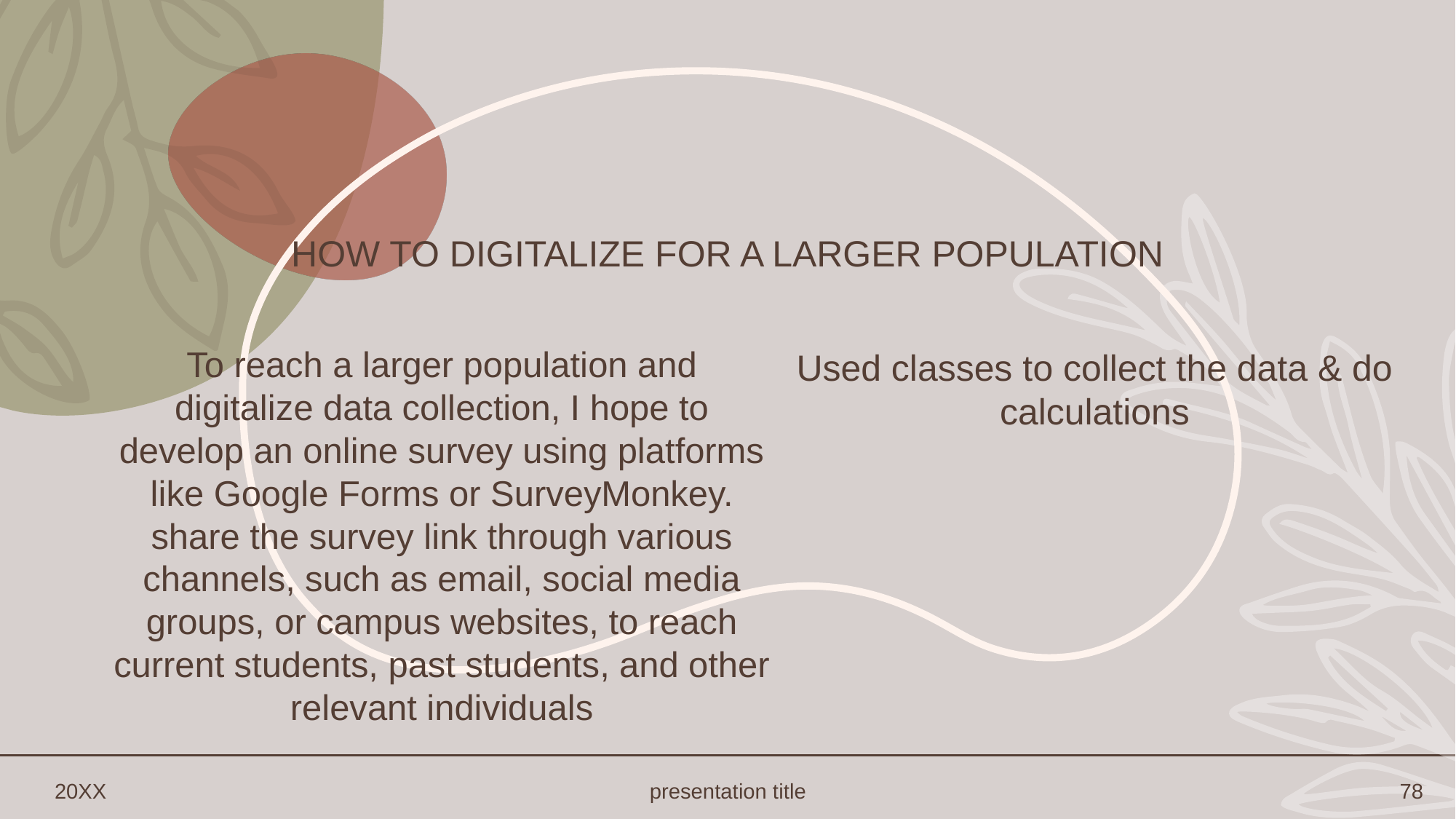

# How to digitalize for a larger population
To reach a larger population and digitalize data collection, I hope to develop an online survey using platforms like Google Forms or SurveyMonkey. share the survey link through various channels, such as email, social media groups, or campus websites, to reach current students, past students, and other relevant individuals

Used classes to collect the data & do calculations

20XX
presentation title
78